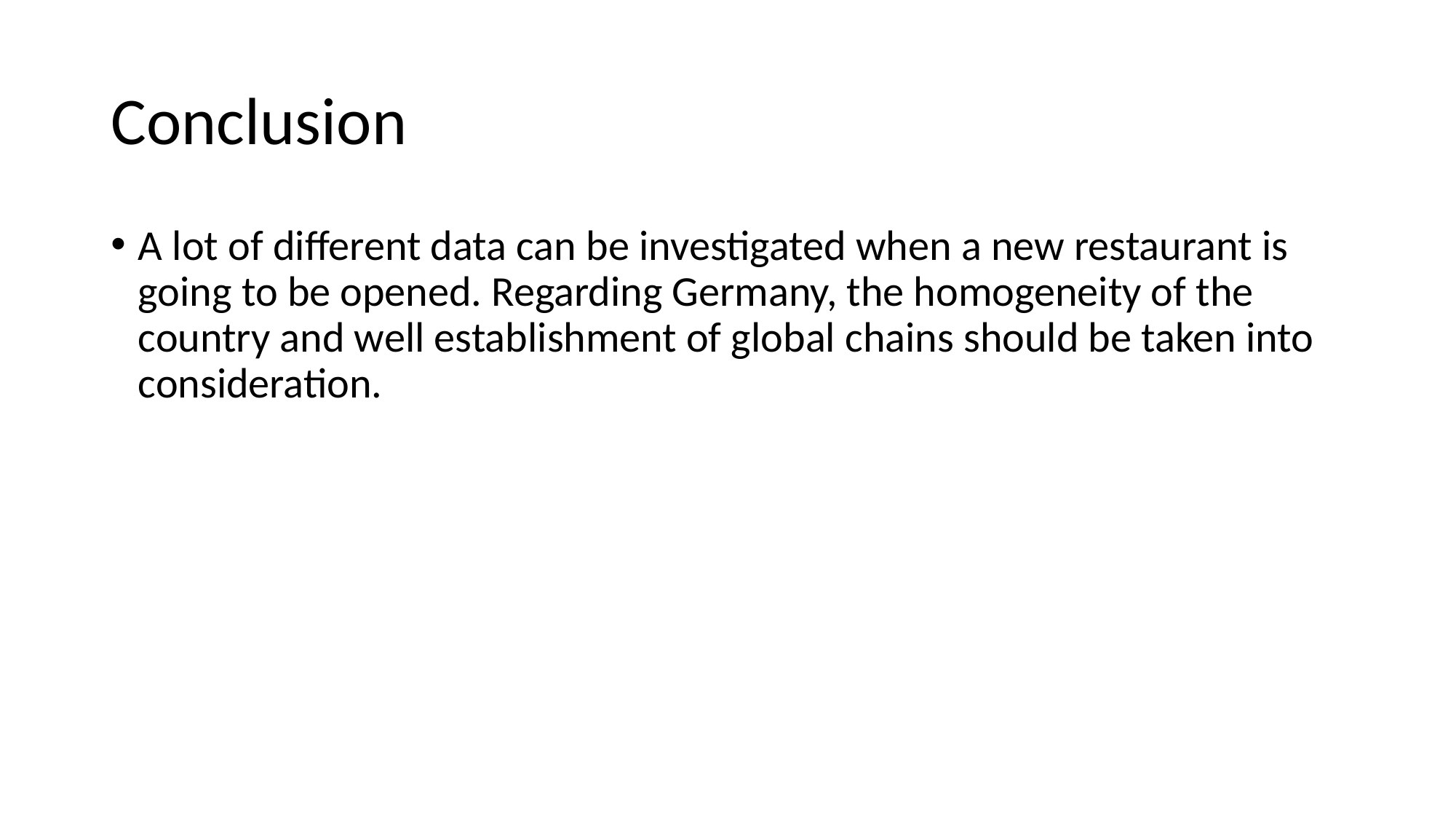

# Conclusion
A lot of different data can be investigated when a new restaurant is going to be opened. Regarding Germany, the homogeneity of the country and well establishment of global chains should be taken into consideration.